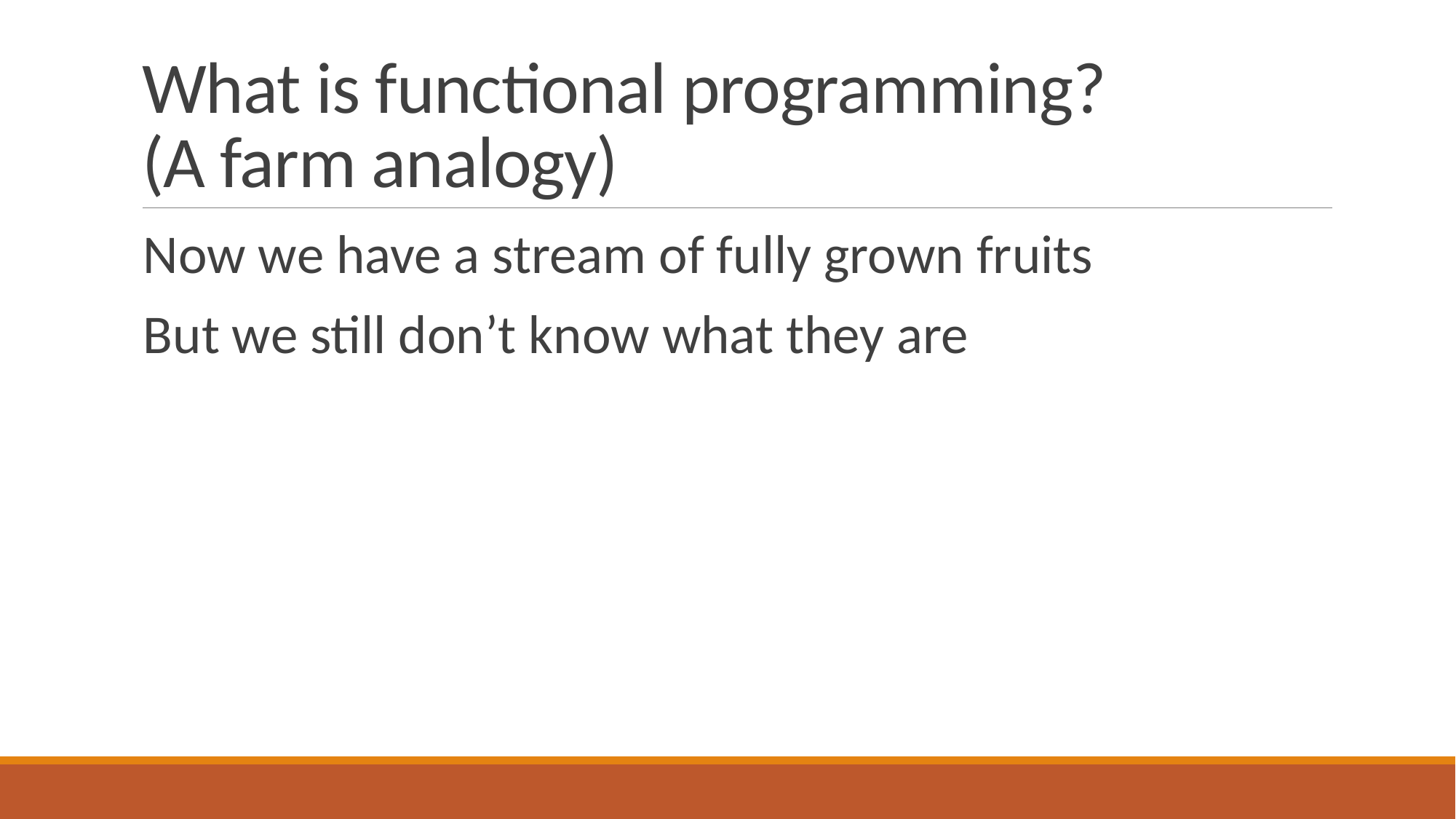

# What is functional programming? (A farm analogy)
Now we have a stream of fully grown fruits
But we still don’t know what they are